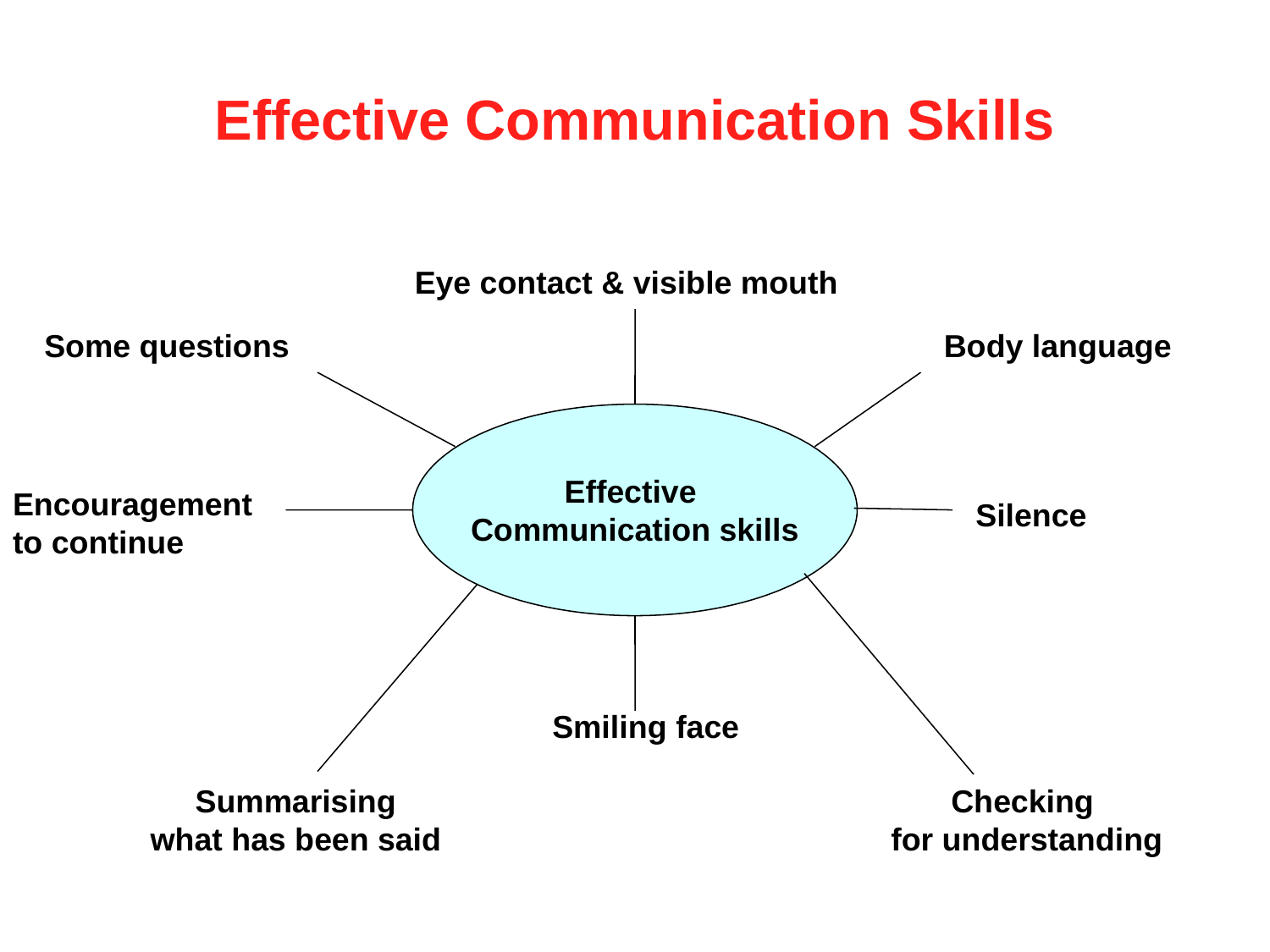

# Effective Communication Skills
Eye contact & visible mouth

Some questions
Body language

Effective
Communication skills
Encouragement
to continue
Silence

Smiling face
Summarising
what has been said
Checking
for understanding